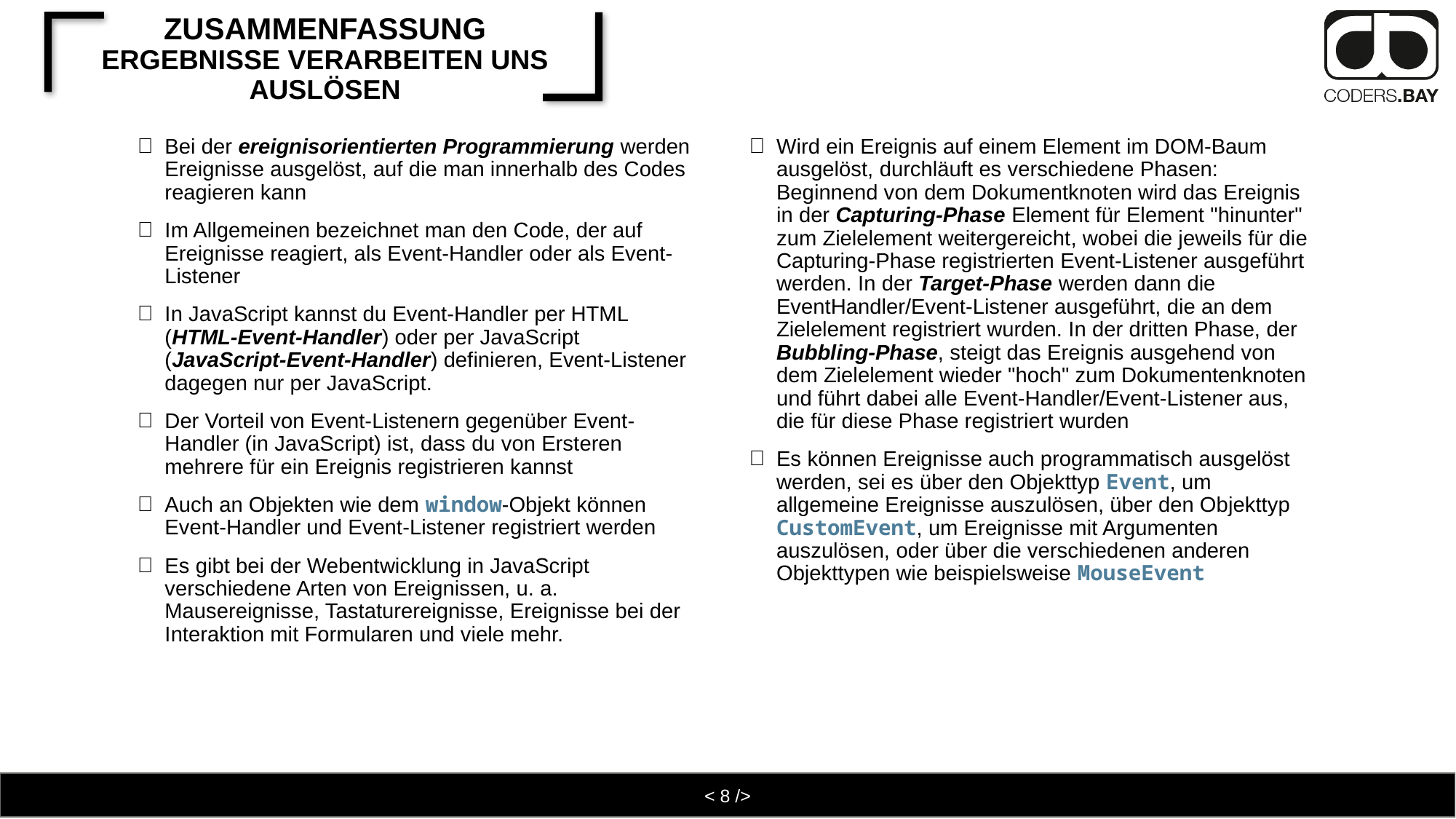

# Zusammenfassung Ergebnisse verarbeiten uns auslösen
Bei der ereignisorientierten Programmierung werden Ereignisse ausgelöst, auf die man innerhalb des Codes reagieren kann
Im Allgemeinen bezeichnet man den Code, der auf Ereignisse reagiert, als Event-Handler oder als Event-Listener
In JavaScript kannst du Event-Handler per HTML (HTML-Event-Handler) oder per JavaScript (JavaScript-Event-Handler) definieren, Event-Listener dagegen nur per JavaScript.
Der Vorteil von Event-Listenern gegenüber Event-Handler (in JavaScript) ist, dass du von Ersteren mehrere für ein Ereignis registrieren kannst
Auch an Objekten wie dem window-Objekt können Event-Handler und Event-Listener registriert werden
Es gibt bei der Webentwicklung in JavaScript verschiedene Arten von Ereignissen, u. a. Mausereignisse, Tastaturereignisse, Ereignisse bei der Interaktion mit Formularen und viele mehr.
Wird ein Ereignis auf einem Element im DOM-Baum ausgelöst, durchläuft es verschiedene Phasen: Beginnend von dem Dokumentknoten wird das Ereignis in der Capturing-Phase Element für Element "hinunter" zum Zielelement weitergereicht, wobei die jeweils für die Capturing-Phase registrierten Event-Listener ausgeführt werden. In der Target-Phase werden dann die EventHandler/Event-Listener ausgeführt, die an dem Zielelement registriert wurden. In der dritten Phase, der Bubbling-Phase, steigt das Ereignis ausgehend von dem Zielelement wieder "hoch" zum Dokumentenknoten und führt dabei alle Event-Handler/Event-Listener aus, die für diese Phase registriert wurden
Es können Ereignisse auch programmatisch ausgelöst werden, sei es über den Objekttyp Event, um allgemeine Ereignisse auszulösen, über den Objekttyp CustomEvent, um Ereignisse mit Argumenten auszulösen, oder über die verschiedenen anderen Objekttypen wie beispielsweise MouseEvent